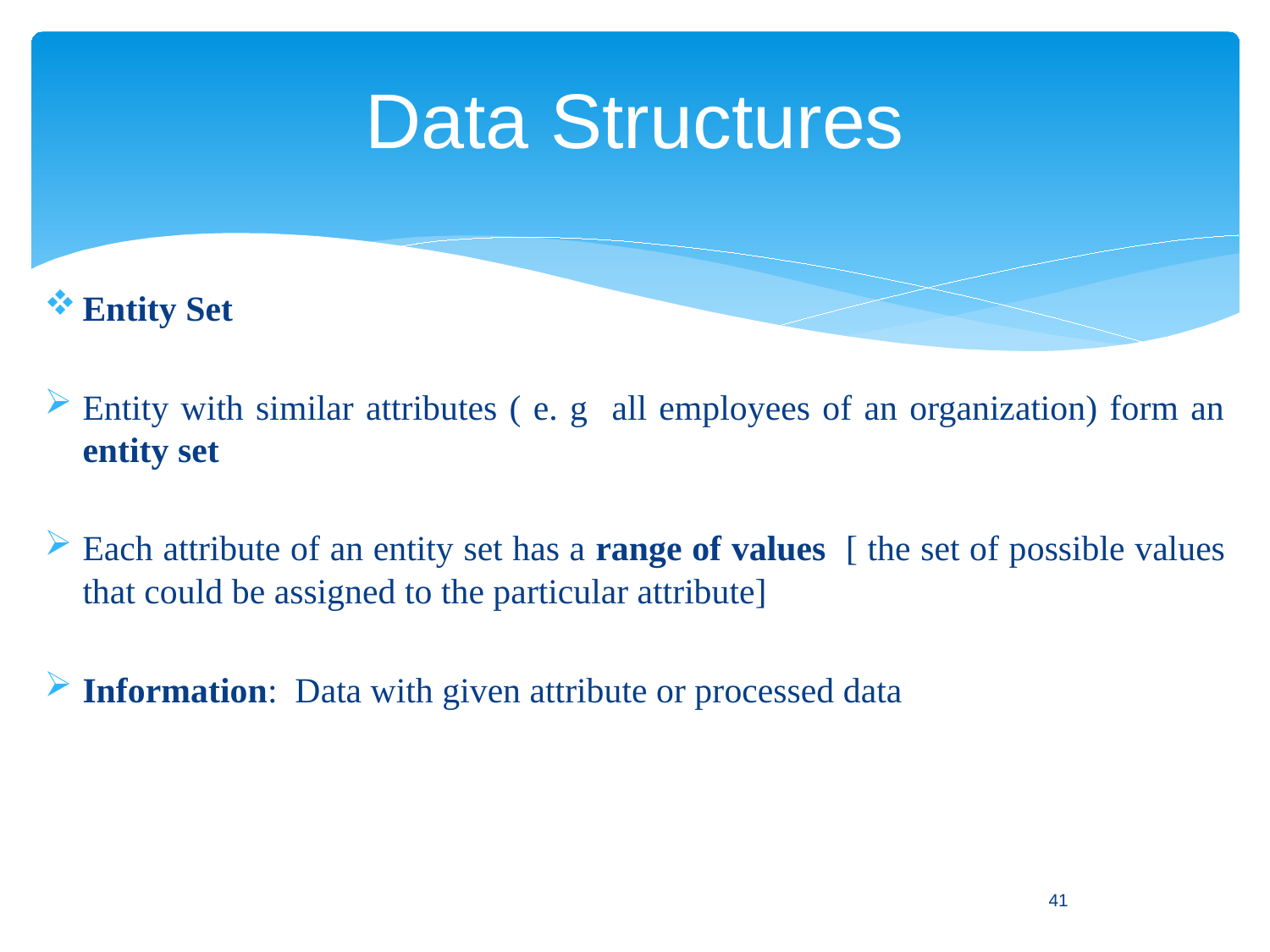

# Data Structures
Entity Set

Entity with similar attributes ( e. g  all employees of an organization) form an entity set

Each attribute of an entity set has a range of values  [ the set of possible values that could be assigned to the particular attribute]

Information:  Data with given attribute or processed data
41